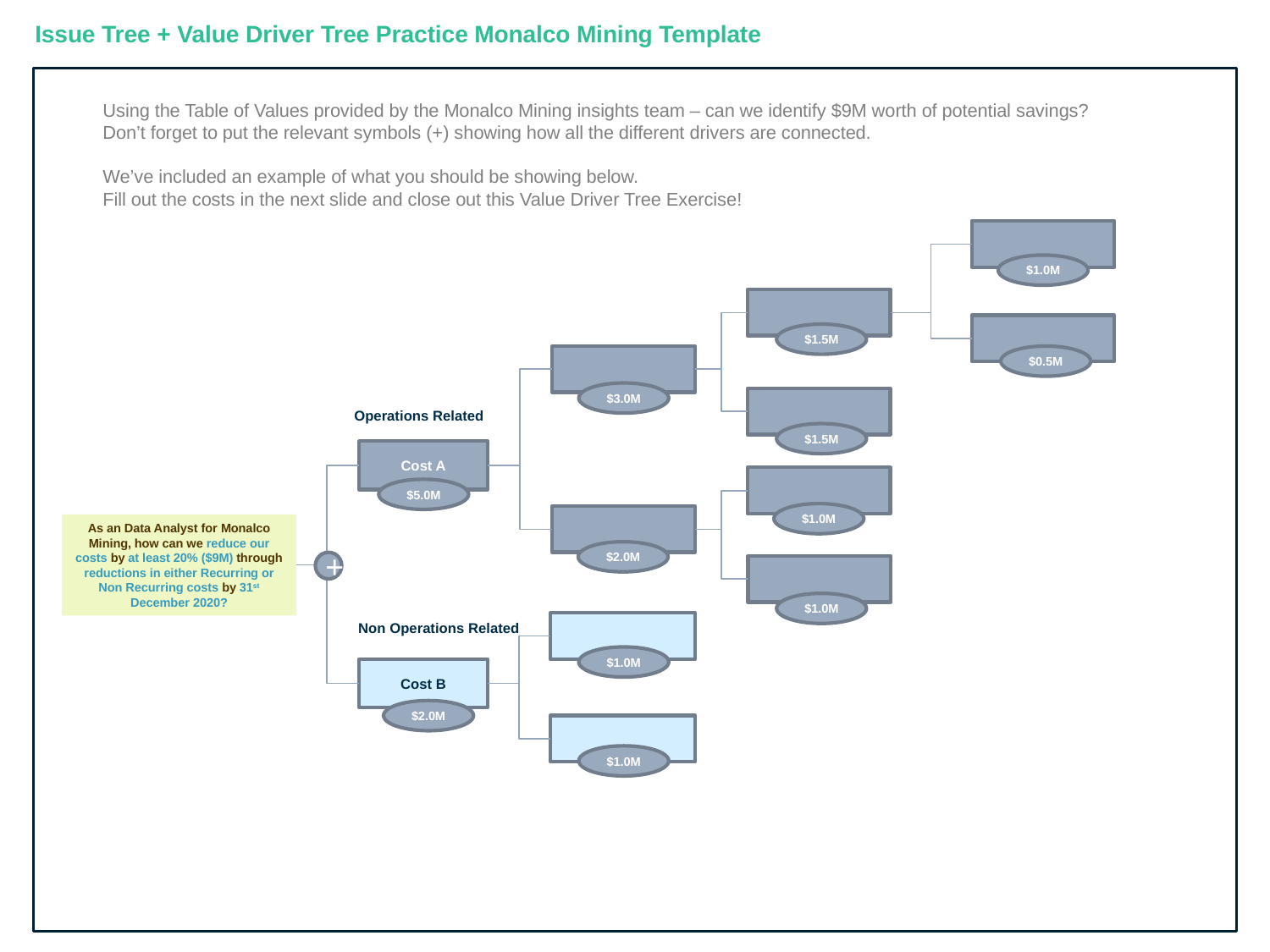

Issue Tree + Value Driver Tree Practice Monalco Mining Template

Using the Table of Values provided by the Monalco Mining insights team – can we identify $9M worth of potential savings?
Don’t forget to put the relevant symbols (+) showing how all the different drivers are connected.

We’ve included an example of what you should be showing below.
Fill out the costs in the next slide and close out this Value Driver Tree Exercise!

$1.0M

$1.5M

$0.5M
$3.0M

Operations Related
$1.5M
Cost A

$5.0M
$1.0M

As an Data Analyst for Monalco Mining, how can we reduce our costs by at least 20% ($9M) through reductions in either Recurring or Non Recurring costs by 31st December 2020?
$2.0M
+

$1.0M
Non Operations Related

$1.0M
Cost B
$2.0M

$1.0M